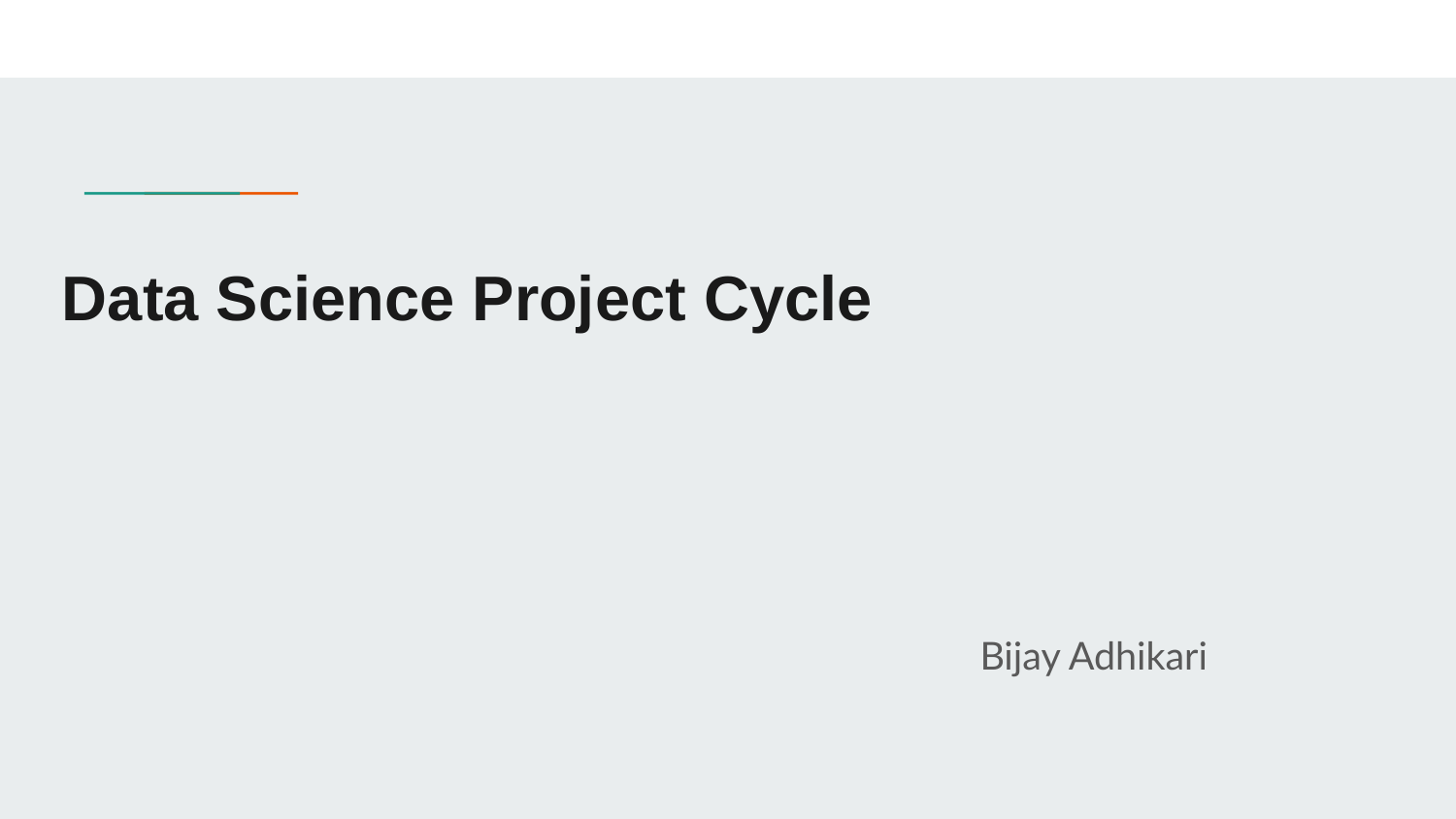

# Data Science Project Cycle
Bijay Adhikari